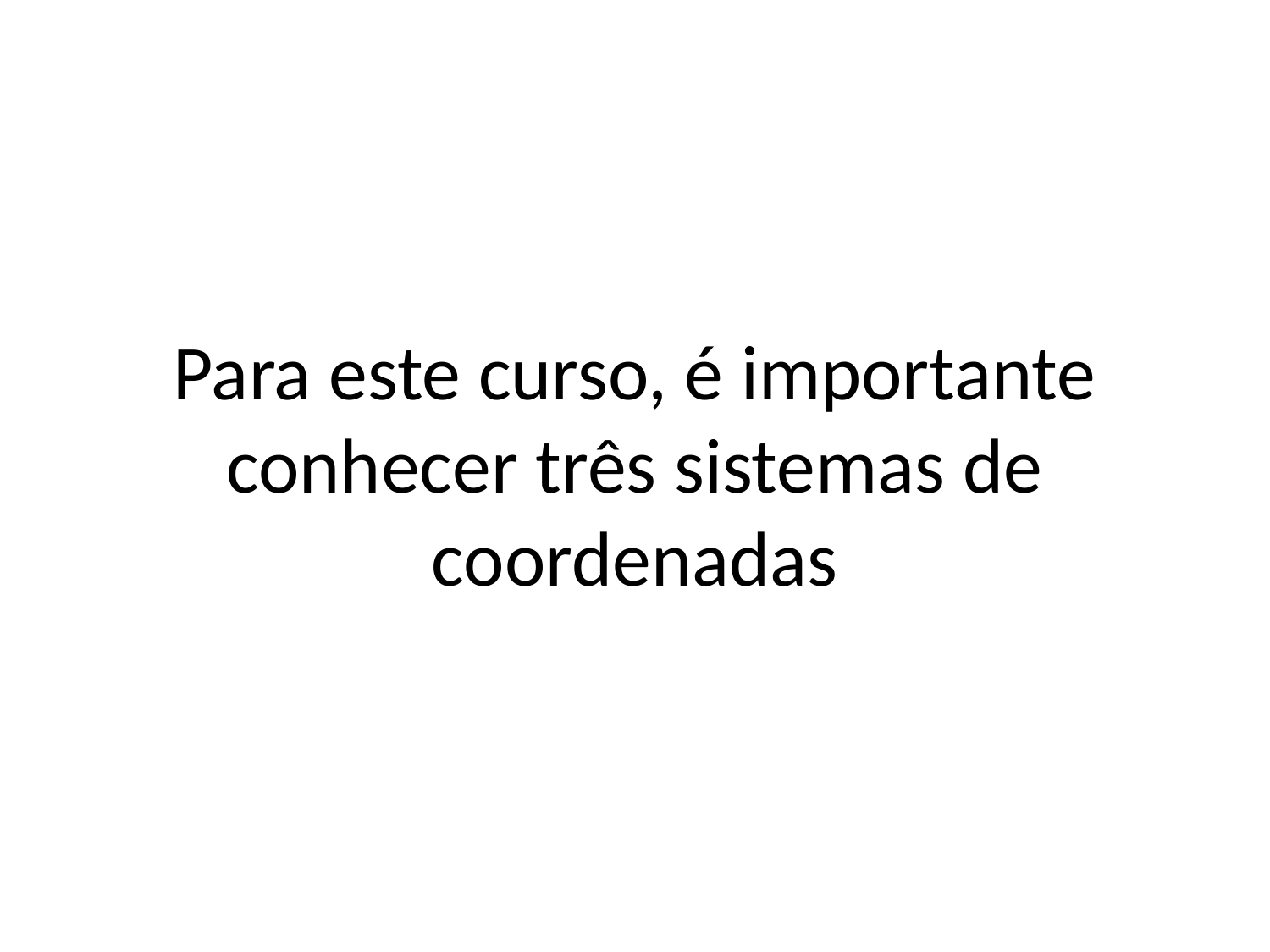

Para este curso, é importante conhecer três sistemas de coordenadas